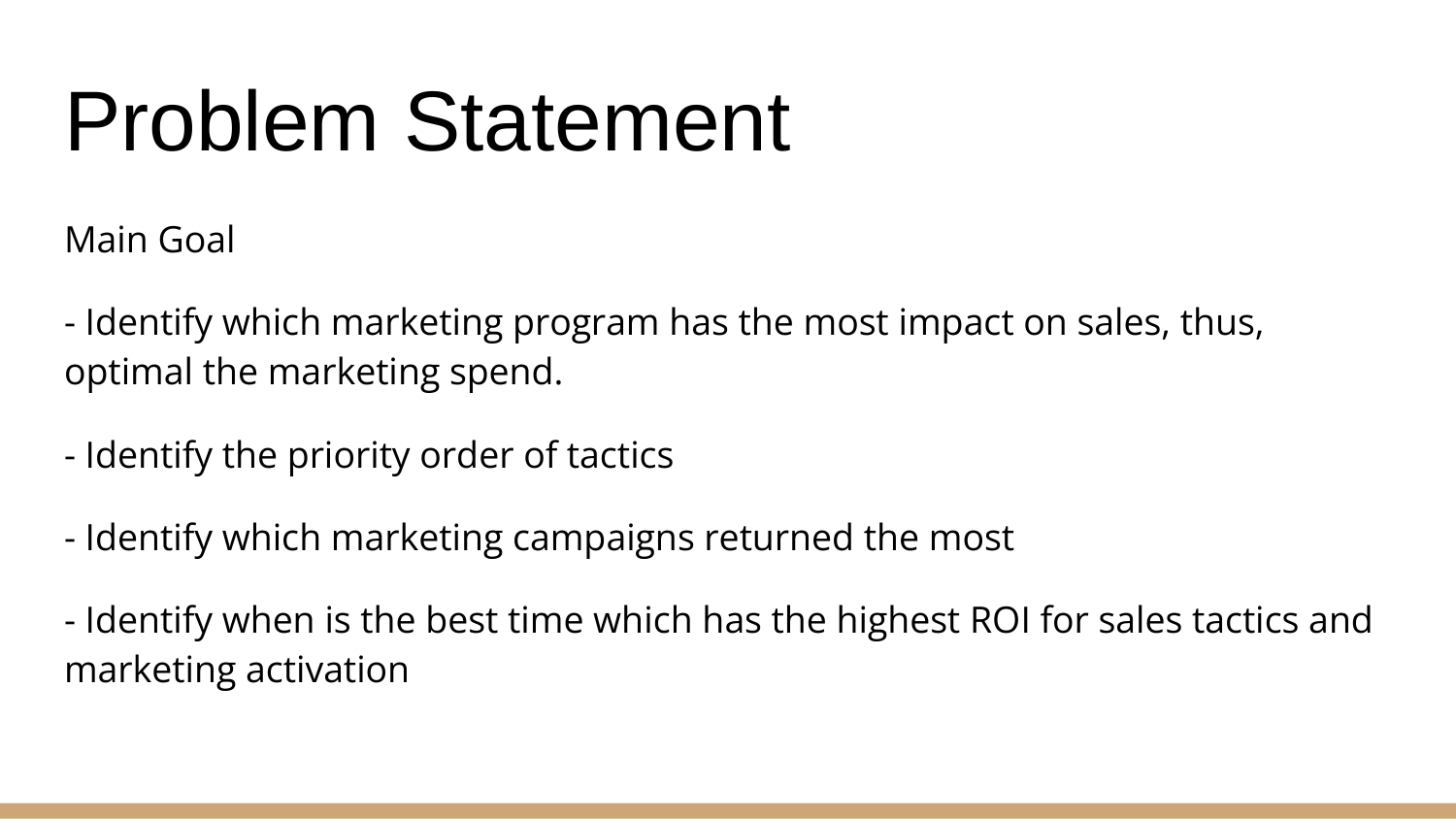

# Problem Statement
Main Goal
- Identify which marketing program has the most impact on sales, thus, optimal the marketing spend.
- Identify the priority order of tactics
- Identify which marketing campaigns returned the most
- Identify when is the best time which has the highest ROI for sales tactics and marketing activation